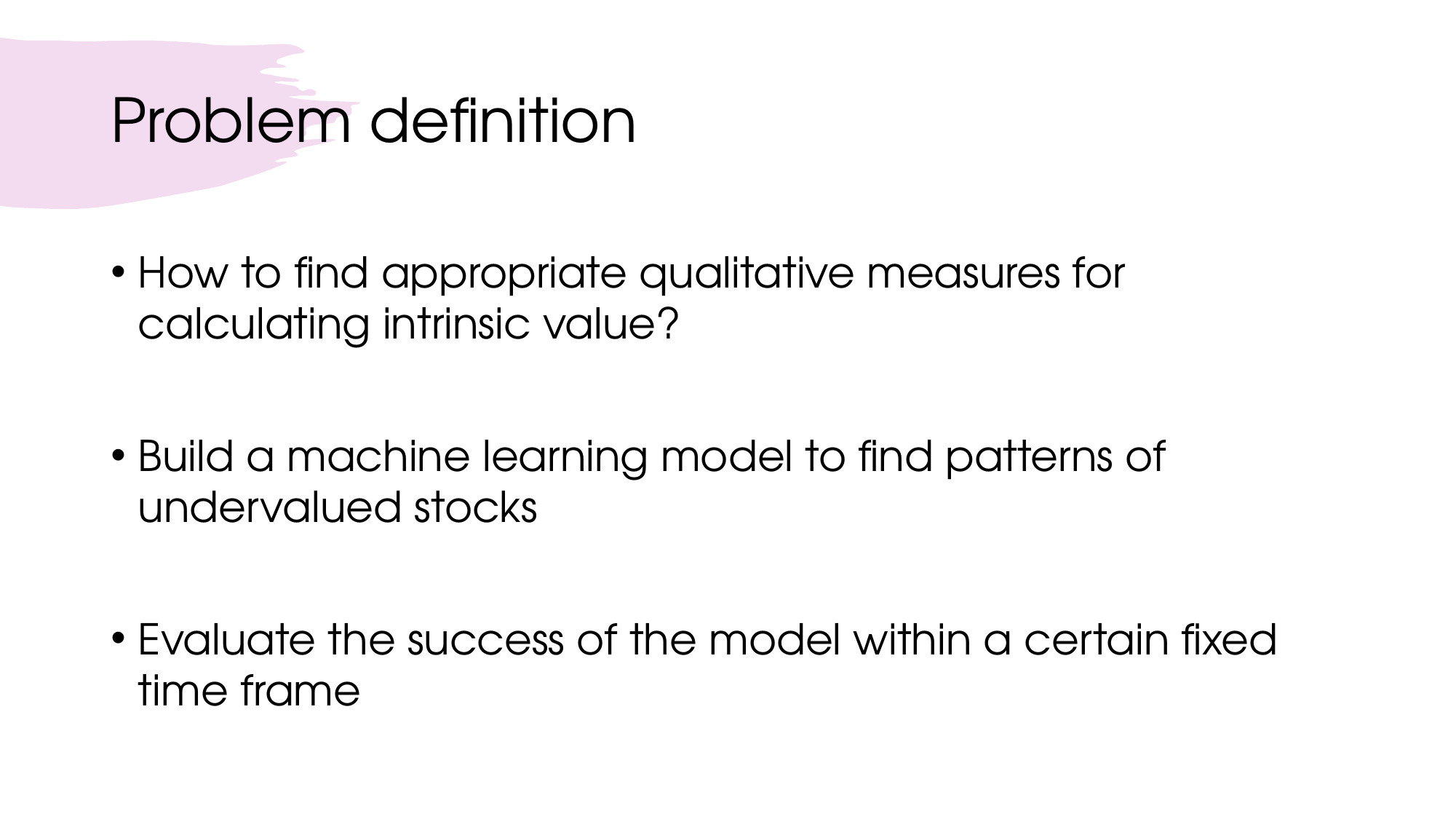

# Problem definition
How to find appropriate qualitative measures for calculating intrinsic value?

Build a machine learning model to find patterns of undervalued stocks

Evaluate the success of the model within a certain fixed time frame